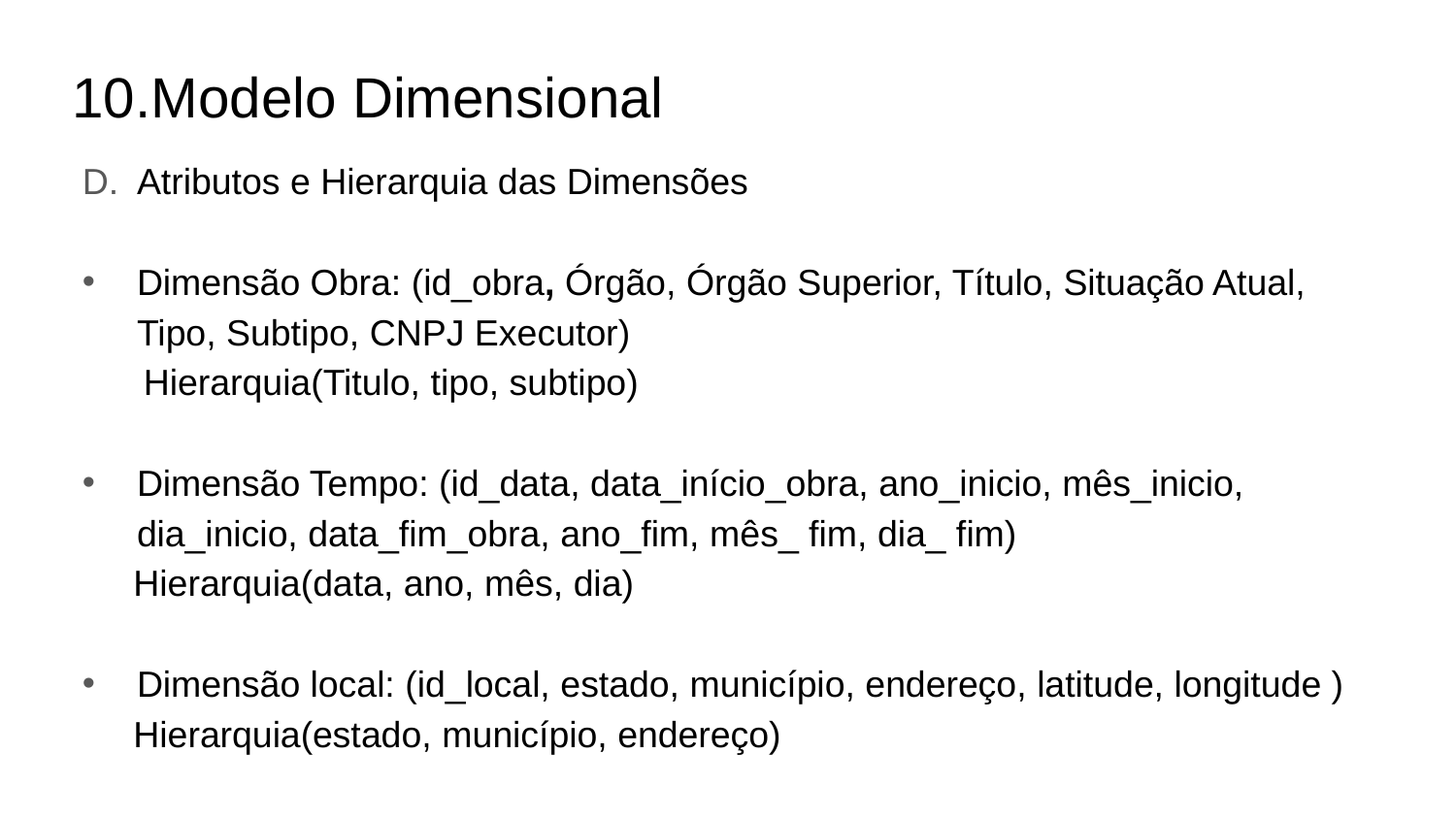

# Modelo Dimensional
Atributos e Hierarquia das Dimensões

Dimensão Obra: (id_obra, Órgão, Órgão Superior, Título, Situação Atual, Tipo, Subtipo, CNPJ Executor)
      Hierarquia(Titulo, tipo, subtipo)

Dimensão Tempo: (id_data, data_início_obra, ano_inicio, mês_inicio, dia_inicio, data_fim_obra, ano_fim, mês_ fim, dia_ fim)
     Hierarquia(data, ano, mês, dia)

Dimensão local: (id_local, estado, município, endereço, latitude, longitude )
     Hierarquia(estado, município, endereço)